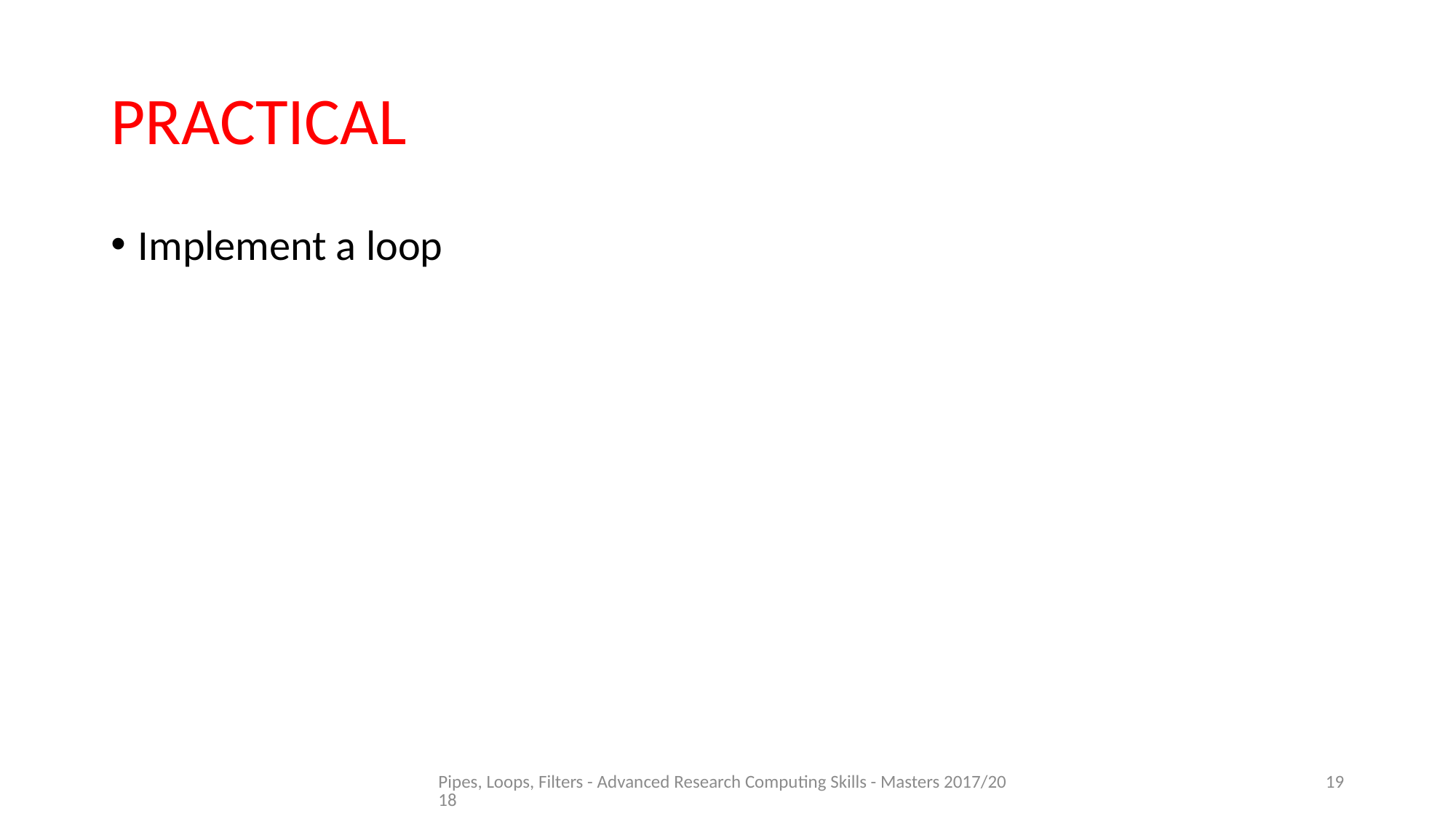

# PRACTICAL
Implement a loop
Pipes, Loops, Filters - Advanced Research Computing Skills - Masters 2017/2018
19